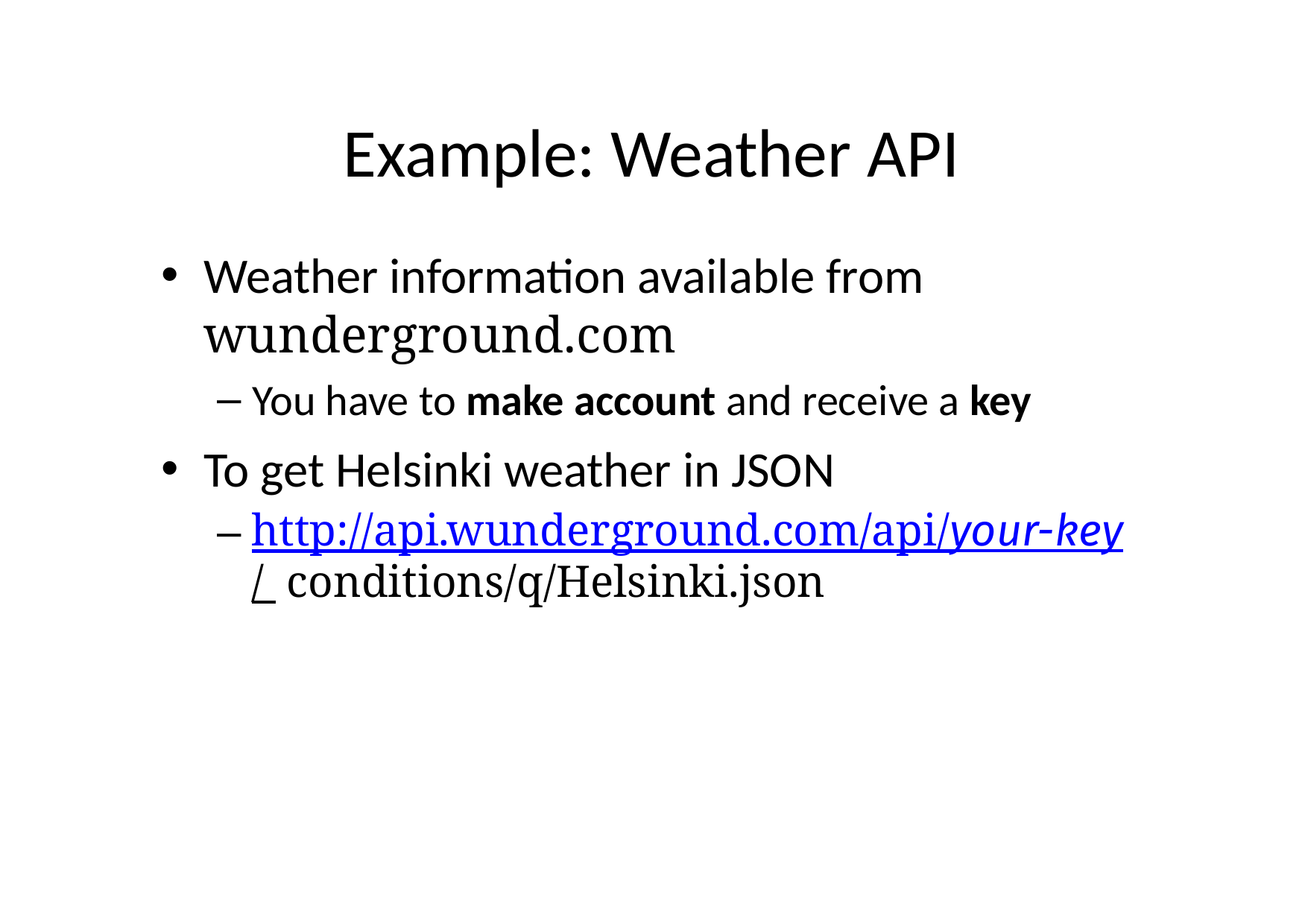

# Example: Weather API
Weather information available from
wunderground.com
You have to make account and receive a key
To get Helsinki weather in JSON
http://api.wunderground.com/api/your-key/  conditions/q/Helsinki.json